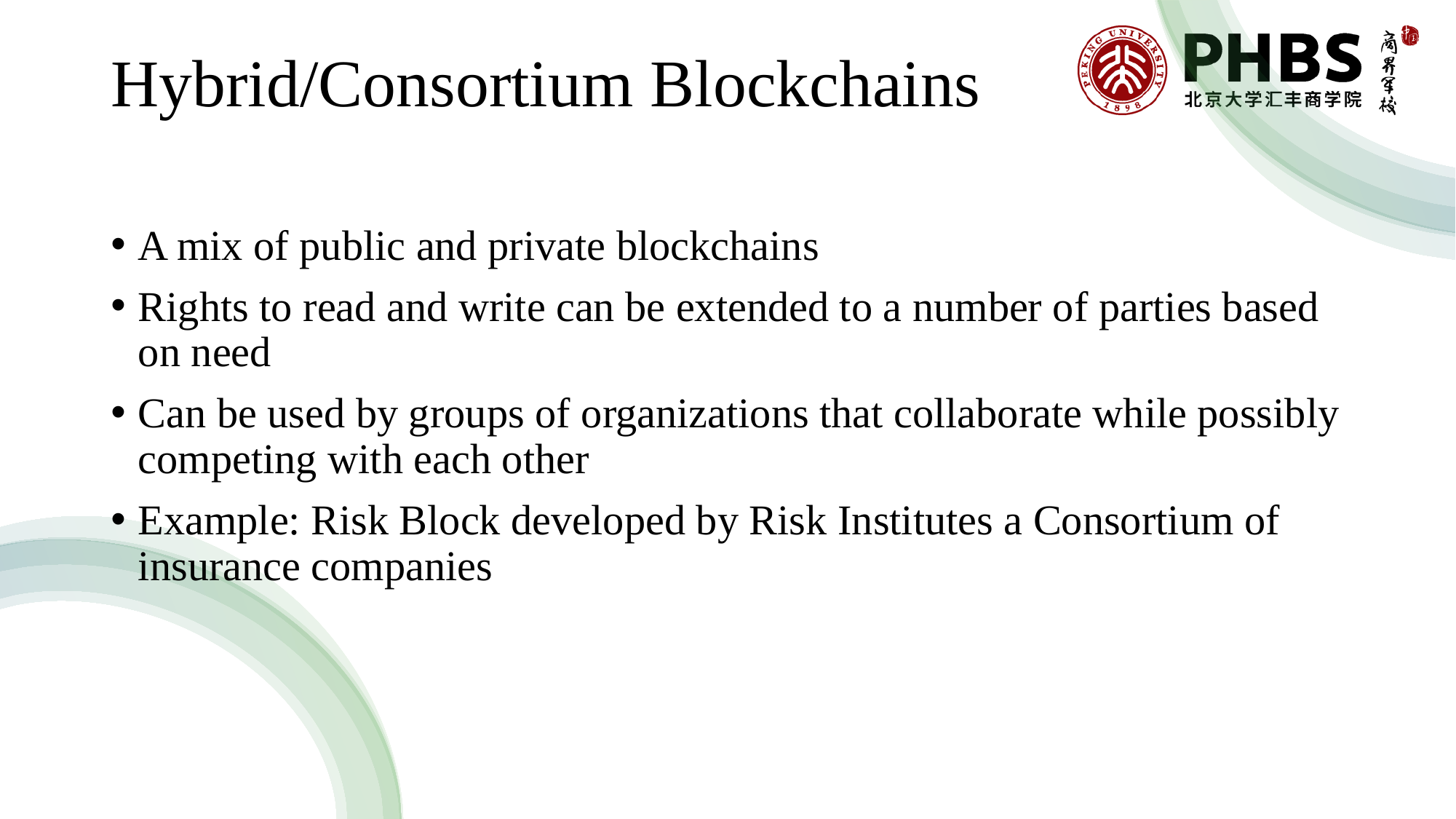

# Hybrid/Consortium Blockchains
A mix of public and private blockchains
Rights to read and write can be extended to a number of parties based on need
Can be used by groups of organizations that collaborate while possibly competing with each other
Example: Risk Block developed by Risk Institutes a Consortium of insurance companies